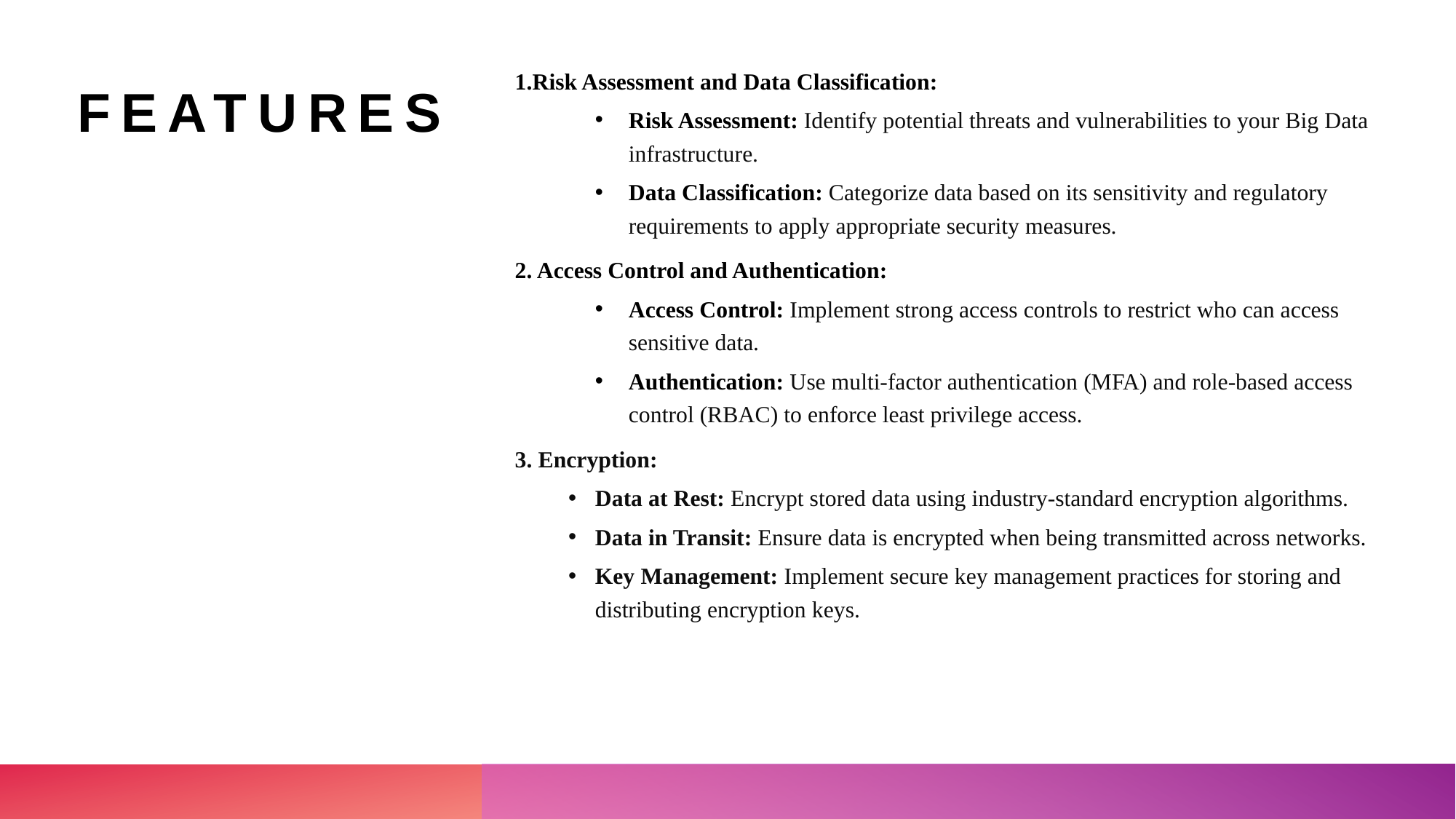

1.Risk Assessment and Data Classification:
Risk Assessment: Identify potential threats and vulnerabilities to your Big Data infrastructure.
Data Classification: Categorize data based on its sensitivity and regulatory requirements to apply appropriate security measures.
2. Access Control and Authentication:
Access Control: Implement strong access controls to restrict who can access sensitive data.
Authentication: Use multi-factor authentication (MFA) and role-based access control (RBAC) to enforce least privilege access.
3. Encryption:
Data at Rest: Encrypt stored data using industry-standard encryption algorithms.
Data in Transit: Ensure data is encrypted when being transmitted across networks.
Key Management: Implement secure key management practices for storing and distributing encryption keys.

# features